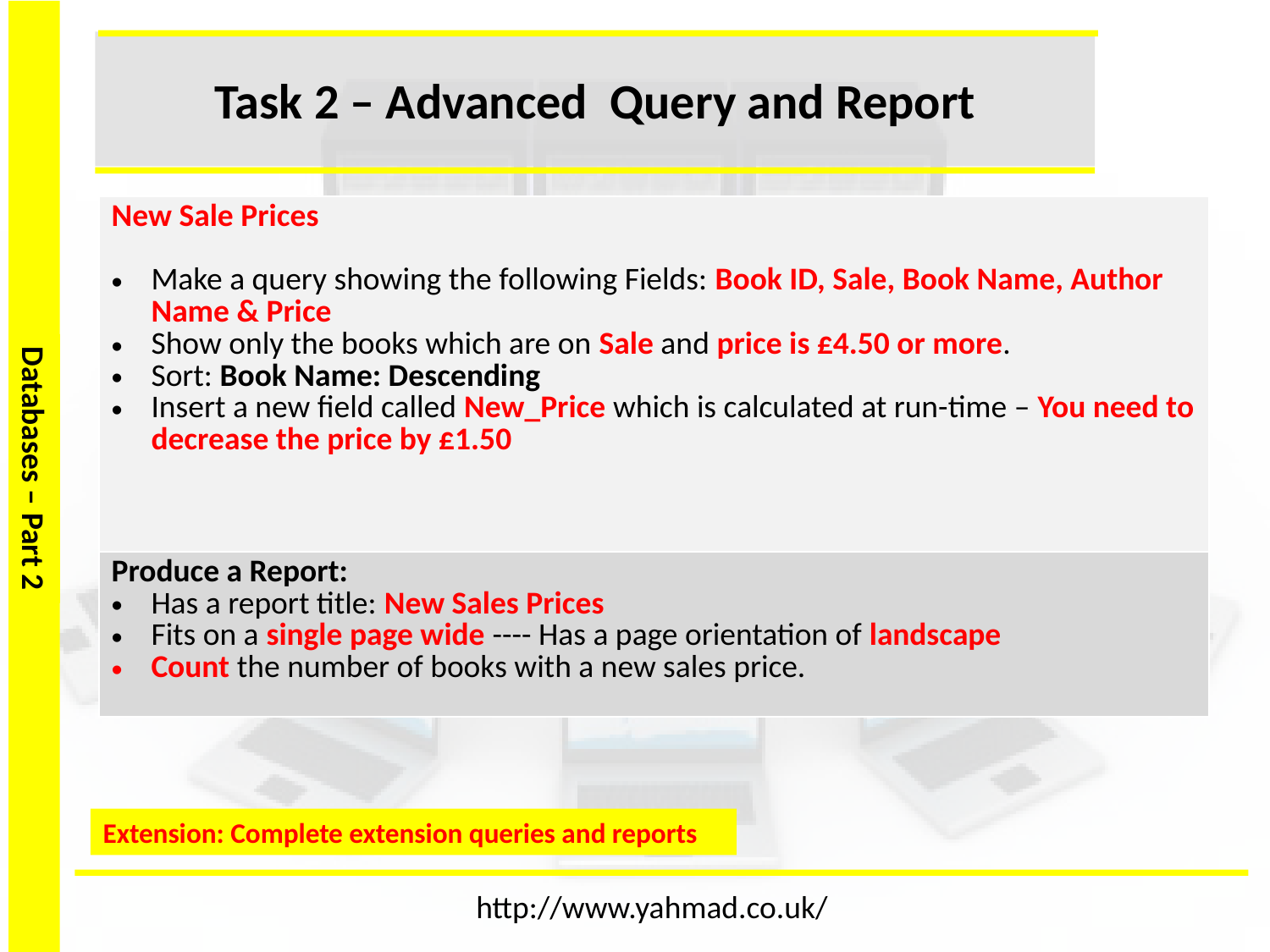

Task 2 – Advanced  Query and Report

| New Sale Prices Make a query showing the following Fields: Book ID, Sale, Book Name, Author Name & Price Show only the books which are on Sale and price is £4.50 or more. Sort: Book Name: Descending Insert a new field called New\_Price which is calculated at run-time – You need to decrease the price by £1.50 |
| --- |
| Produce a Report: Has a report title: New Sales Prices Fits on a single page wide ---- Has a page orientation of landscape Count the number of books with a new sales price. |
Extension: Complete extension queries and reports
http://www.yahmad.co.uk/